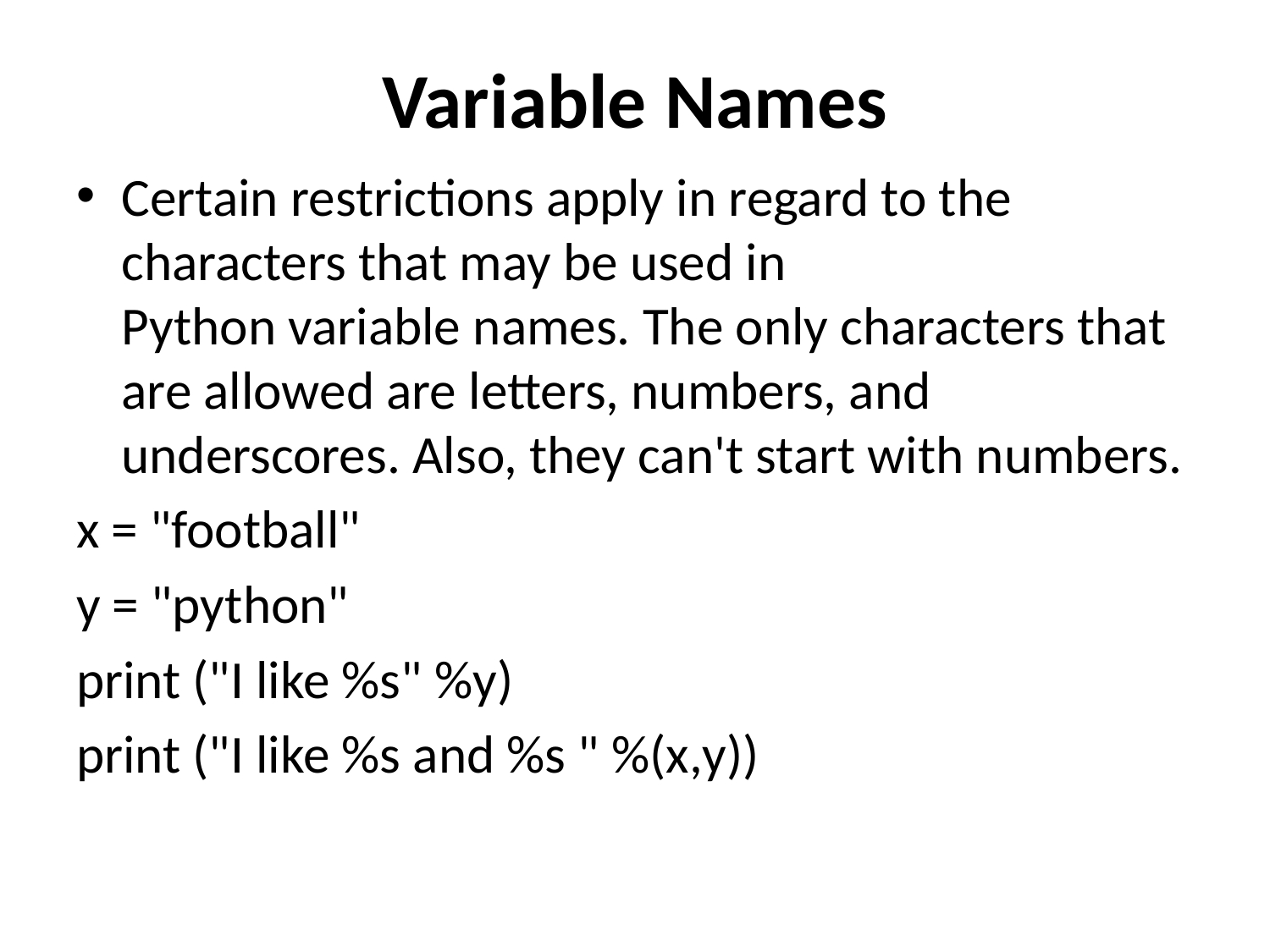

# Variable Names
Certain restrictions apply in regard to the characters that may be used in Python variable names. The only characters that are allowed are letters, numbers, and underscores. Also, they can't start with numbers.
x = "football"
y = "python"
print ("I like %s" %y)
print ("I like %s and %s " %(x,y))